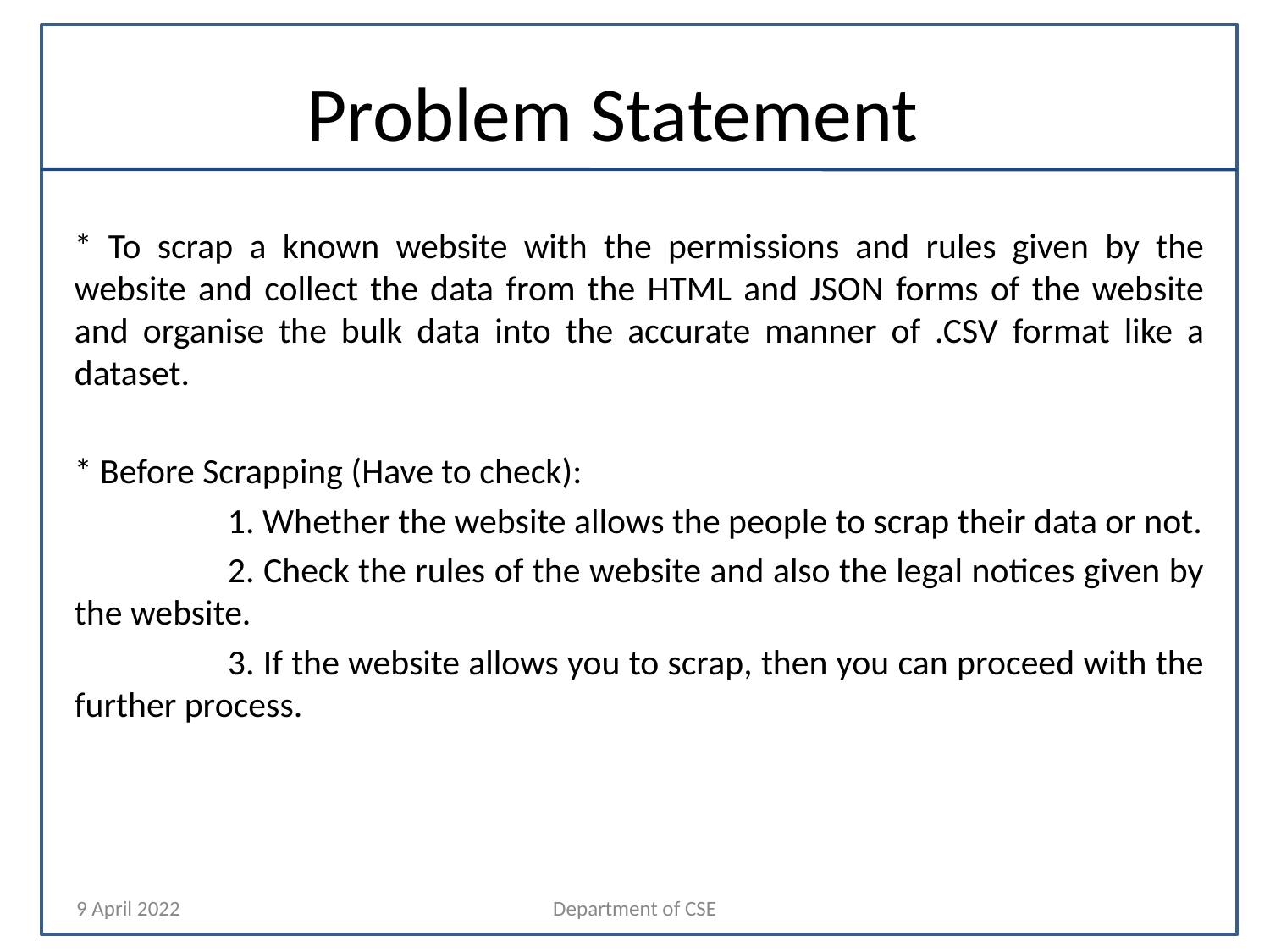

# Problem Statement
* To scrap a known website with the permissions and rules given by the website and collect the data from the HTML and JSON forms of the website and organise the bulk data into the accurate manner of .CSV format like a dataset.

* Before Scrapping (Have to check):
1. Whether the website allows the people to scrap their data or not.
2. Check the rules of the website and also the legal notices given by the website.
3. If the website allows you to scrap, then you can proceed with the further process.

9 April 2022
Department of CSE
5